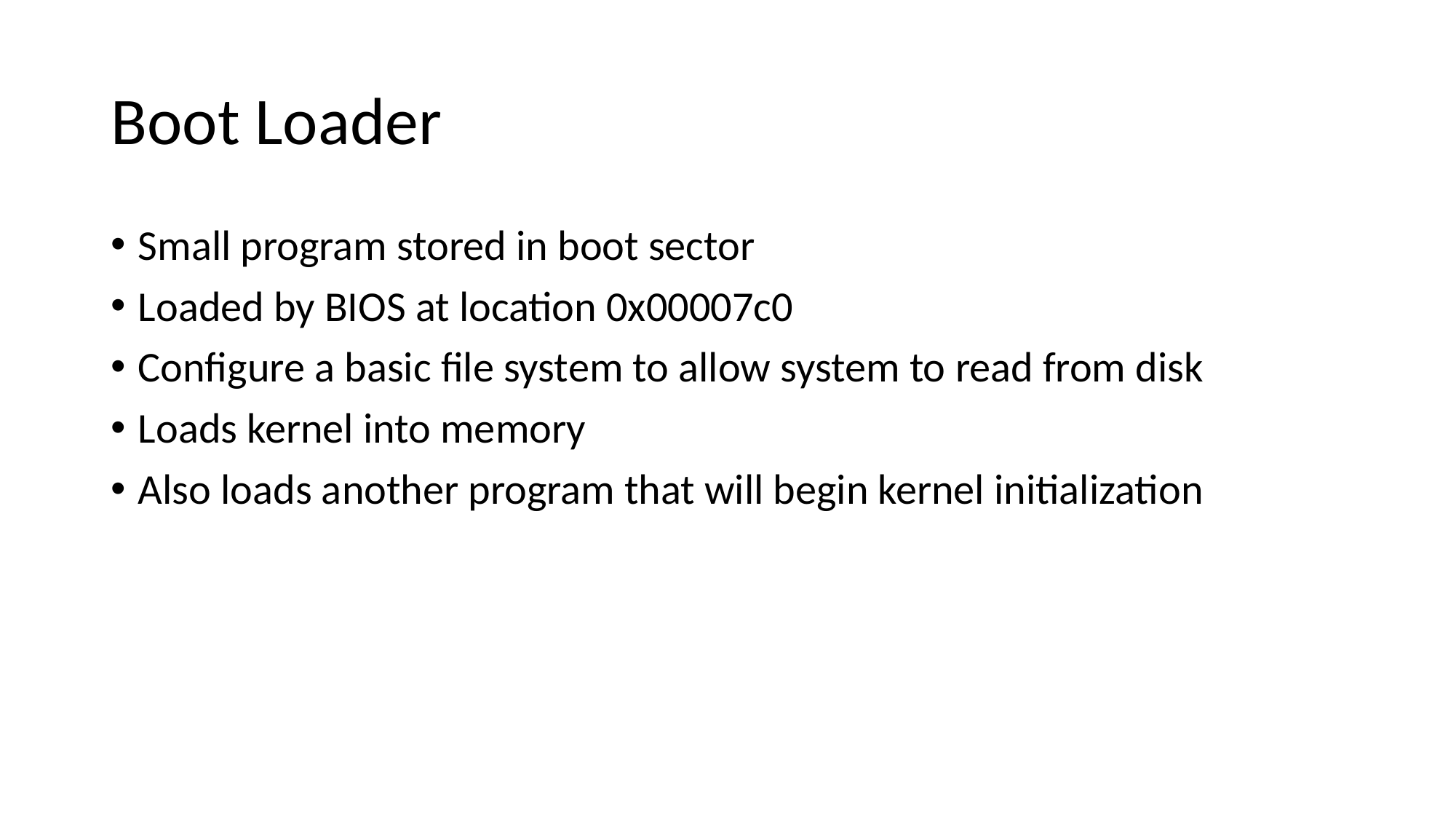

# Boot Loader
Small program stored in boot sector
Loaded by BIOS at location 0x00007c0
Configure a basic file system to allow system to read from disk
Loads kernel into memory
Also loads another program that will begin kernel initialization